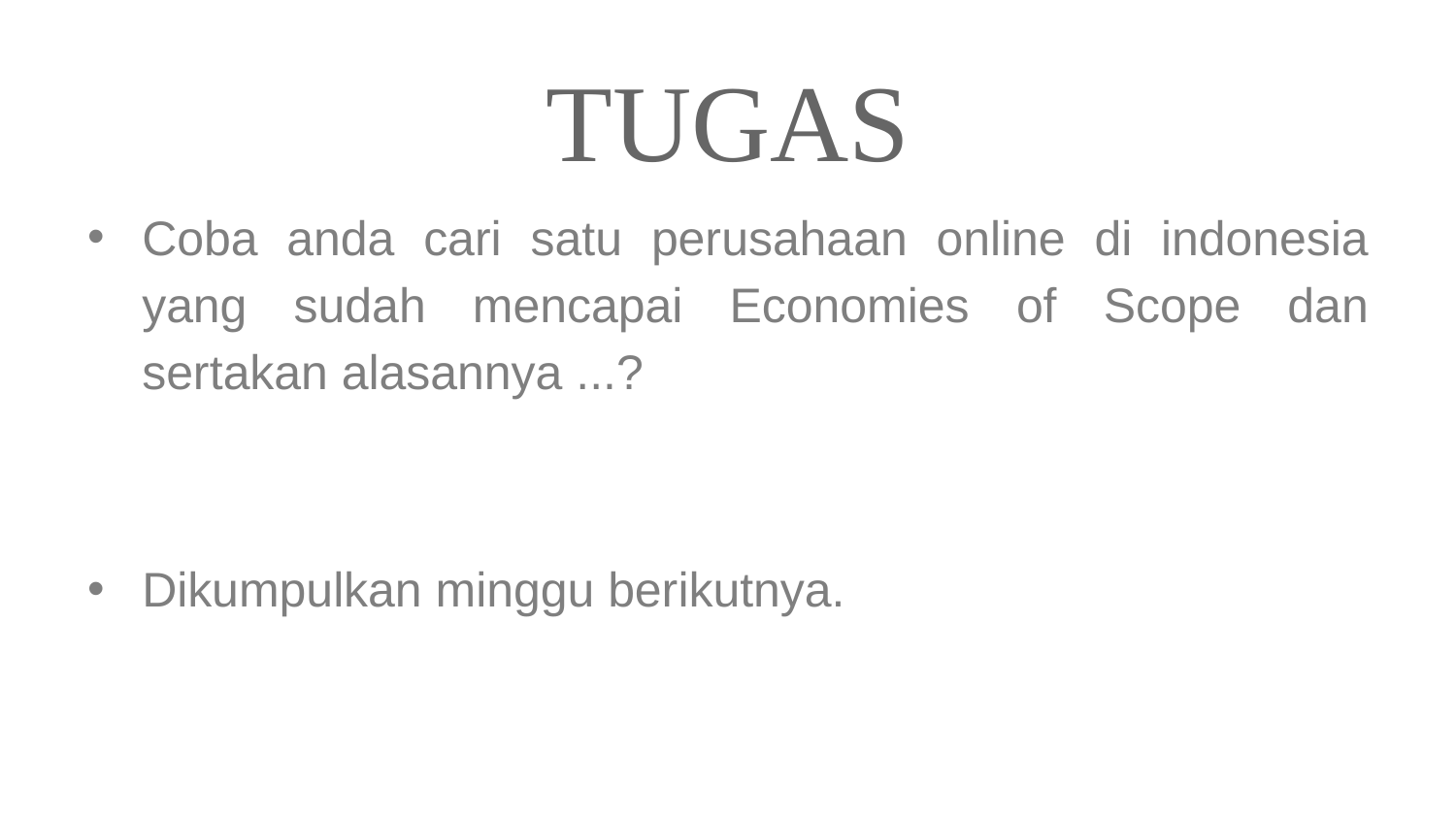

# TUGAS
Coba anda cari satu perusahaan online di indonesia yang sudah mencapai Economies of Scope dan sertakan alasannya ...?

Dikumpulkan minggu berikutnya.